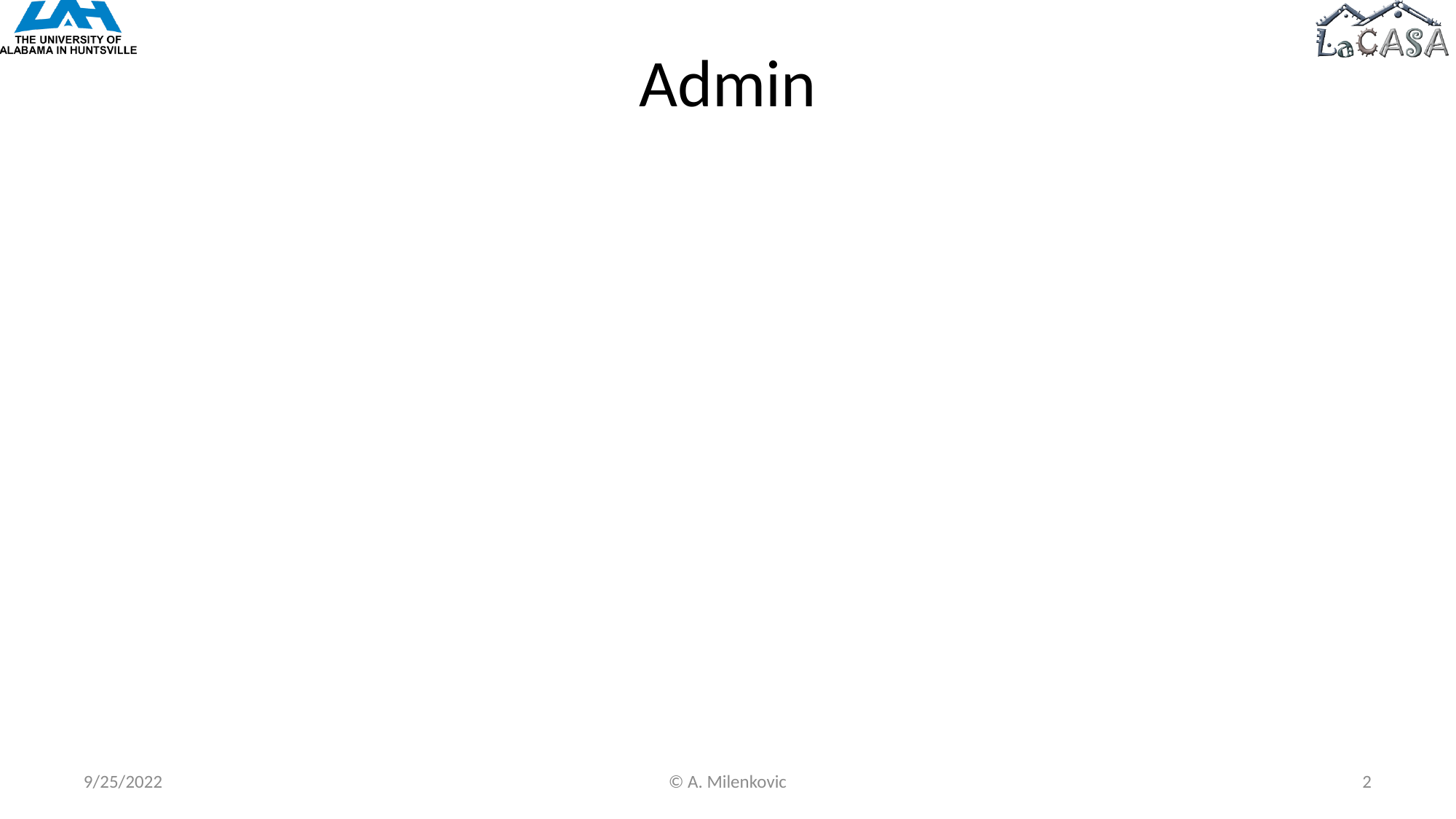

# Admin

9/25/2022
© A. Milenkovic
2